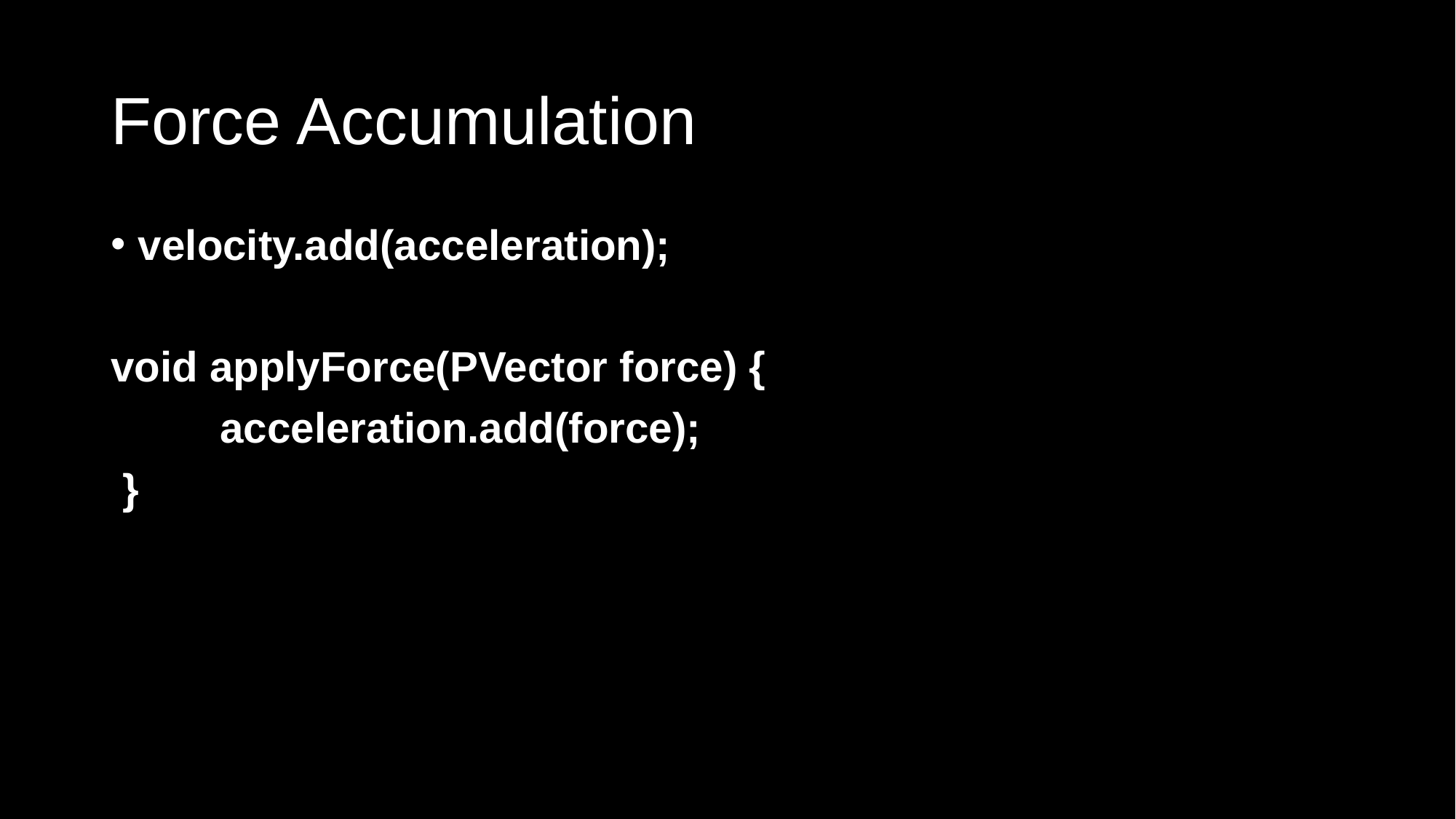

# Force Accumulation
velocity.add(acceleration);

void applyForce(PVector force) {
	acceleration.add(force);
 }